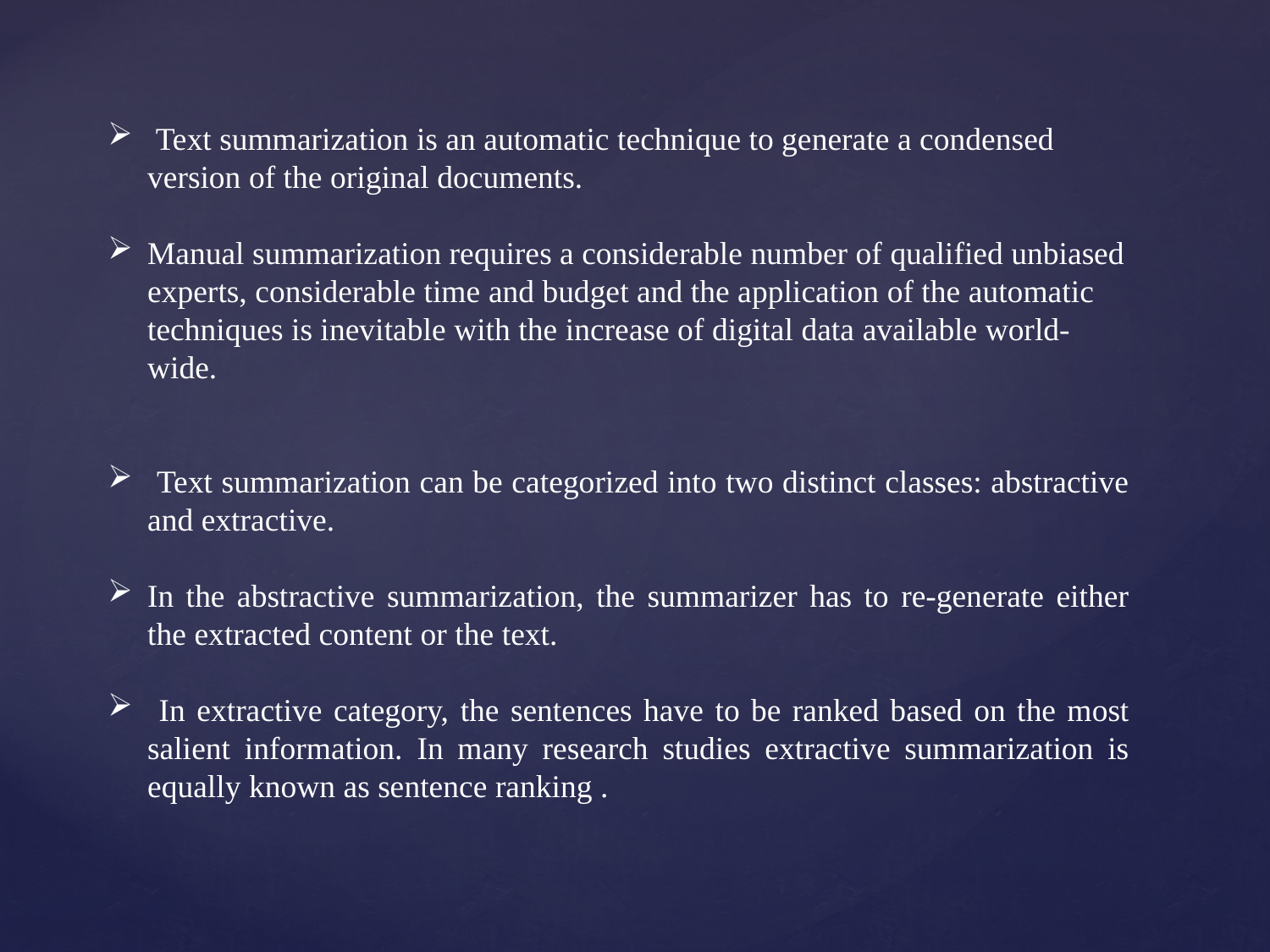

Text summarization is an automatic technique to generate a condensed version of the original documents.

Manual summarization requires a considerable number of qualified unbiased experts, considerable time and budget and the application of the automatic techniques is inevitable with the increase of digital data available world-wide.

 Text summarization can be categorized into two distinct classes: abstractive and extractive.

In the abstractive summarization, the summarizer has to re-generate either the extracted content or the text.

 In extractive category, the sentences have to be ranked based on the most salient information. In many research studies extractive summarization is equally known as sentence ranking .